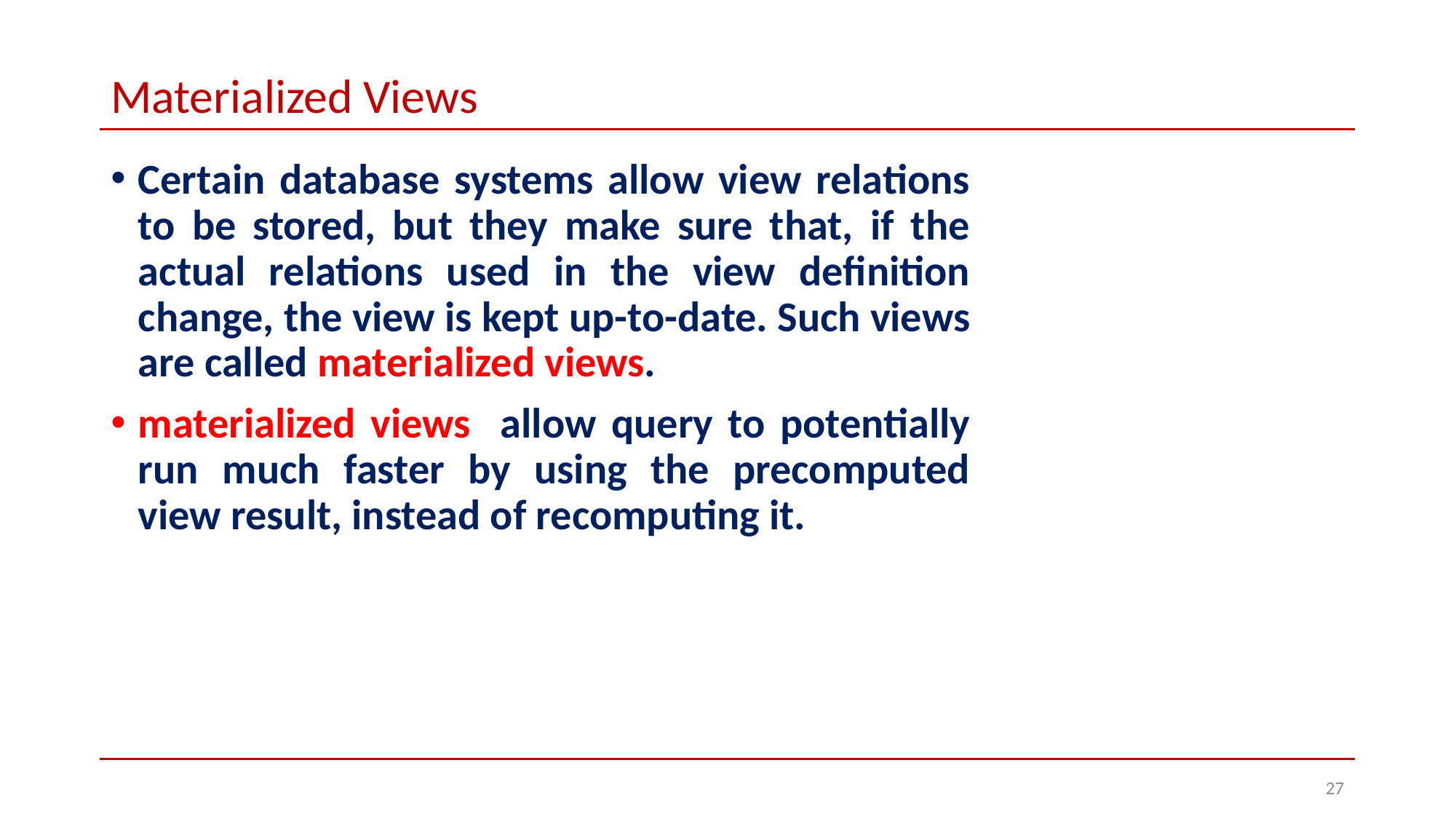

# Materialized Views
Certain database systems allow view relations to be stored, but they make sure that, if the actual relations used in the view definition change, the view is kept up-to-date. Such views are called materialized views.
materialized views  allow query to potentially run much faster by using the precomputed view result, instead of recomputing it.
27